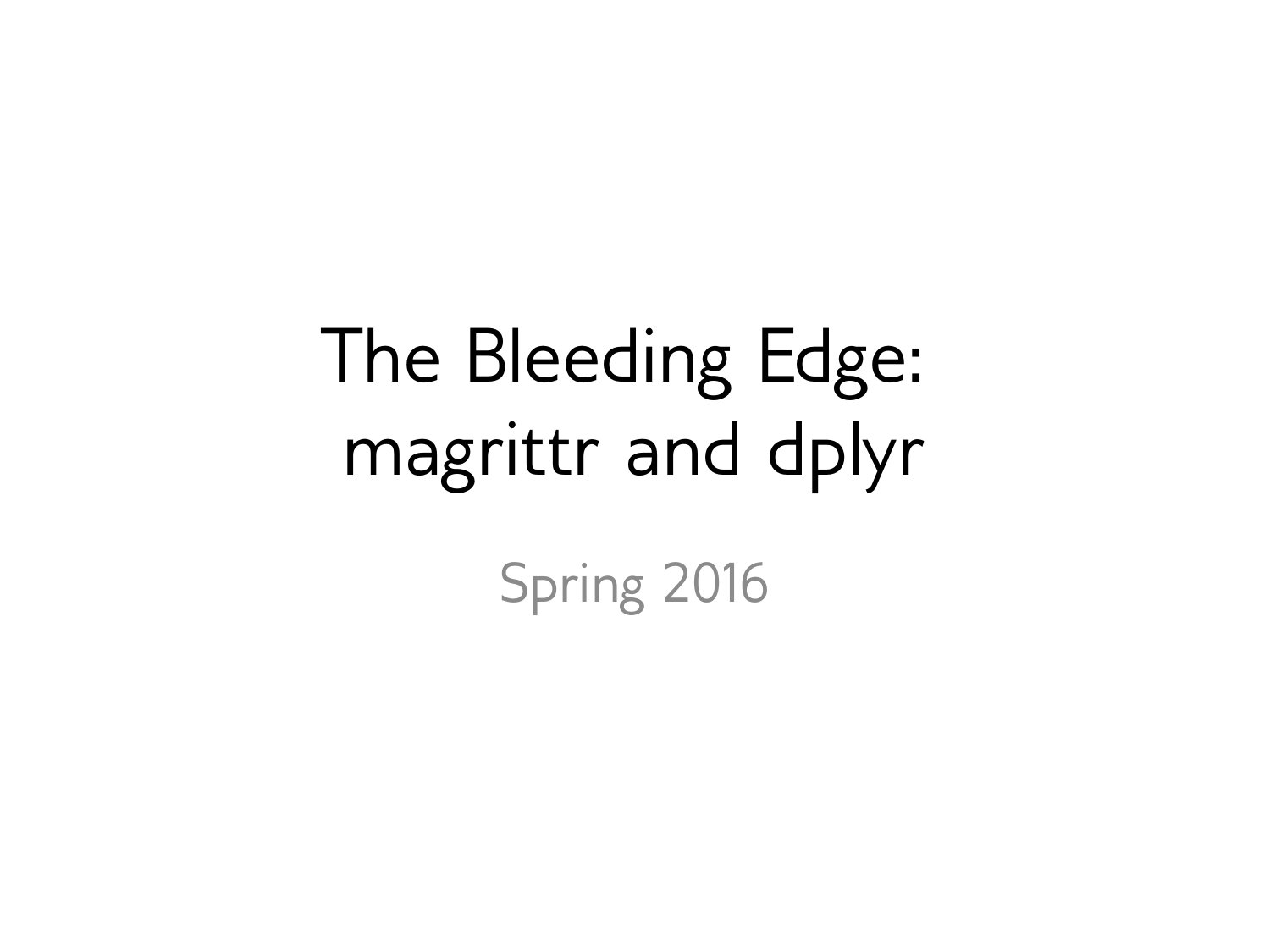

# The Bleeding Edge: magrittr and dplyr
Spring 2016